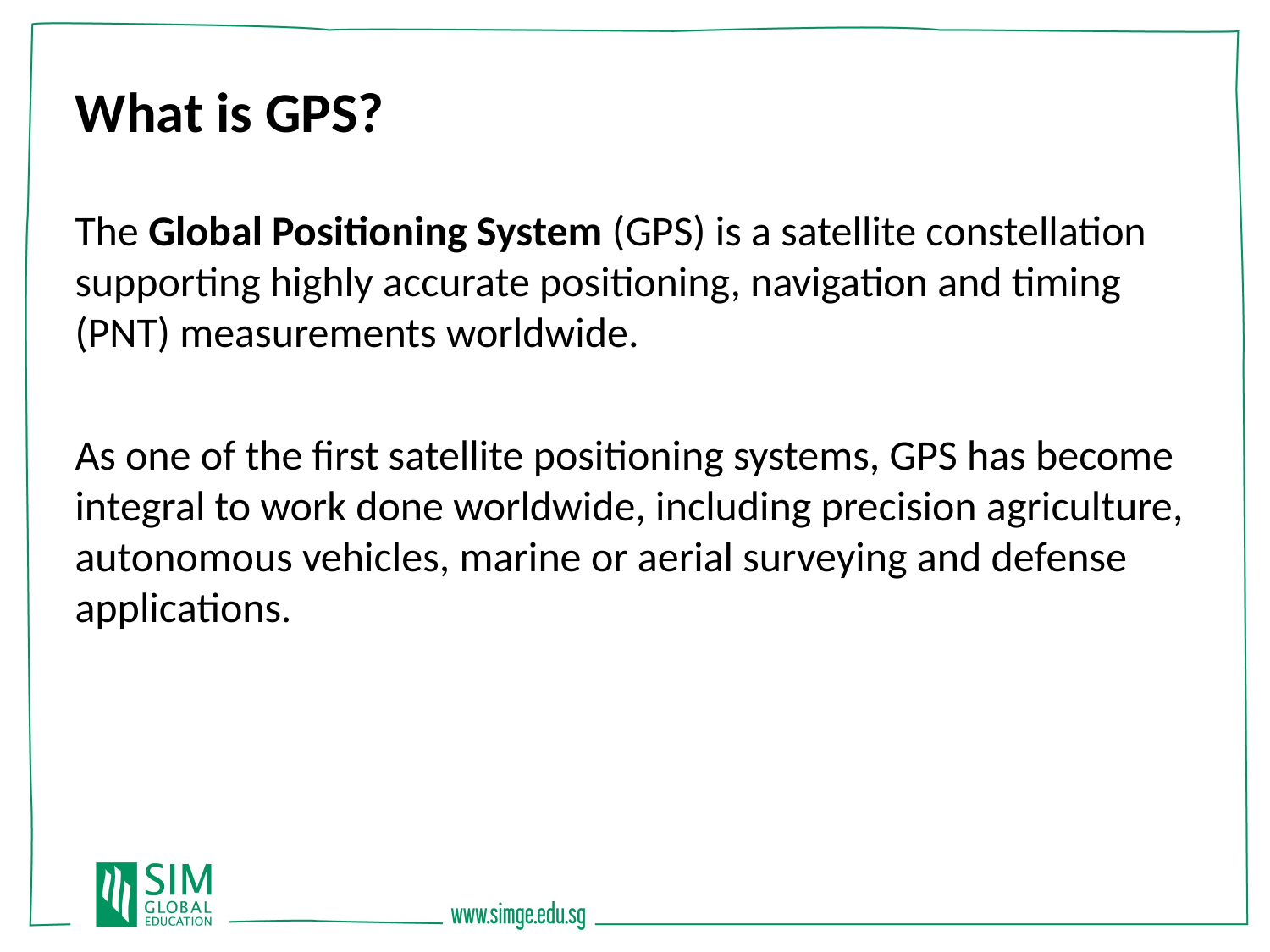

What is GPS?
The Global Positioning System (GPS) is a satellite constellation supporting highly accurate positioning, navigation and timing (PNT) measurements worldwide.

As one of the first satellite positioning systems, GPS has become integral to work done worldwide, including precision agriculture, autonomous vehicles, marine or aerial surveying and defense applications.